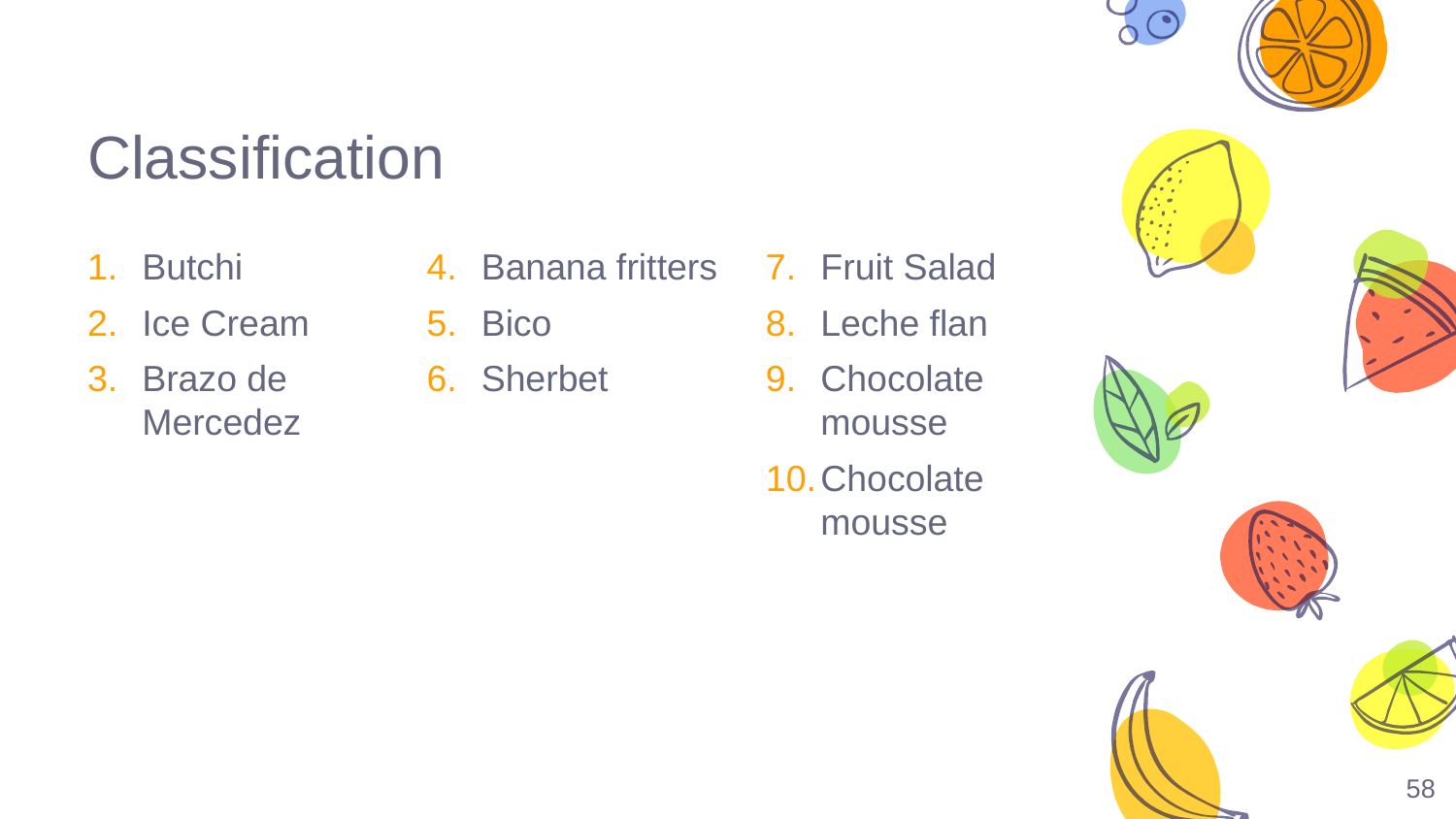

# Classification
Butchi
Ice Cream
Brazo de Mercedez
Banana fritters
Bico
Sherbet
Fruit Salad
Leche flan
Chocolate mousse
Chocolate mousse

58